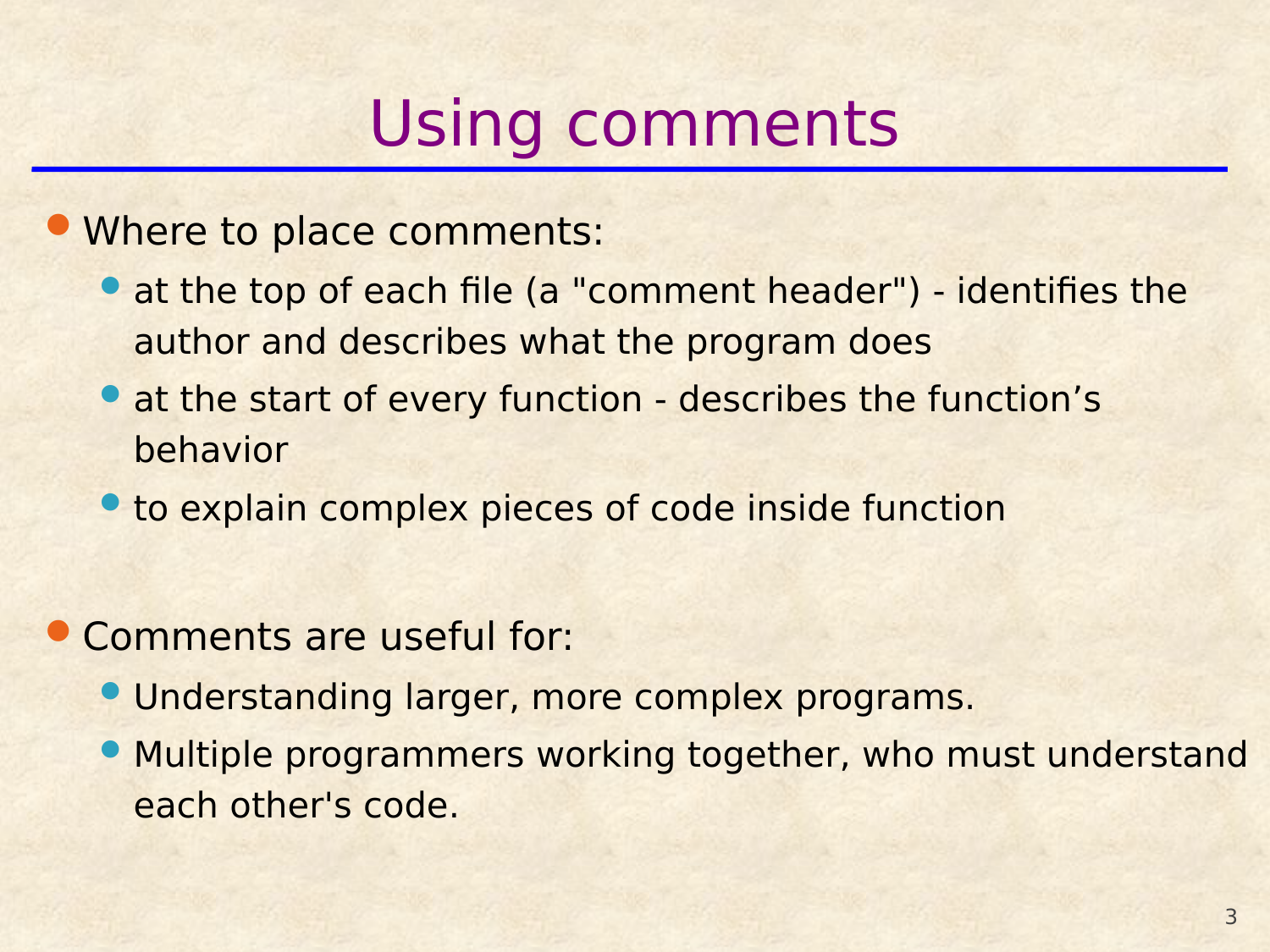

# Using comments
Where to place comments:
at the top of each file (a "comment header") - identifies the author and describes what the program does
at the start of every function - describes the function’s behavior
to explain complex pieces of code inside function

Comments are useful for:
Understanding larger, more complex programs.
Multiple programmers working together, who must understand each other's code.